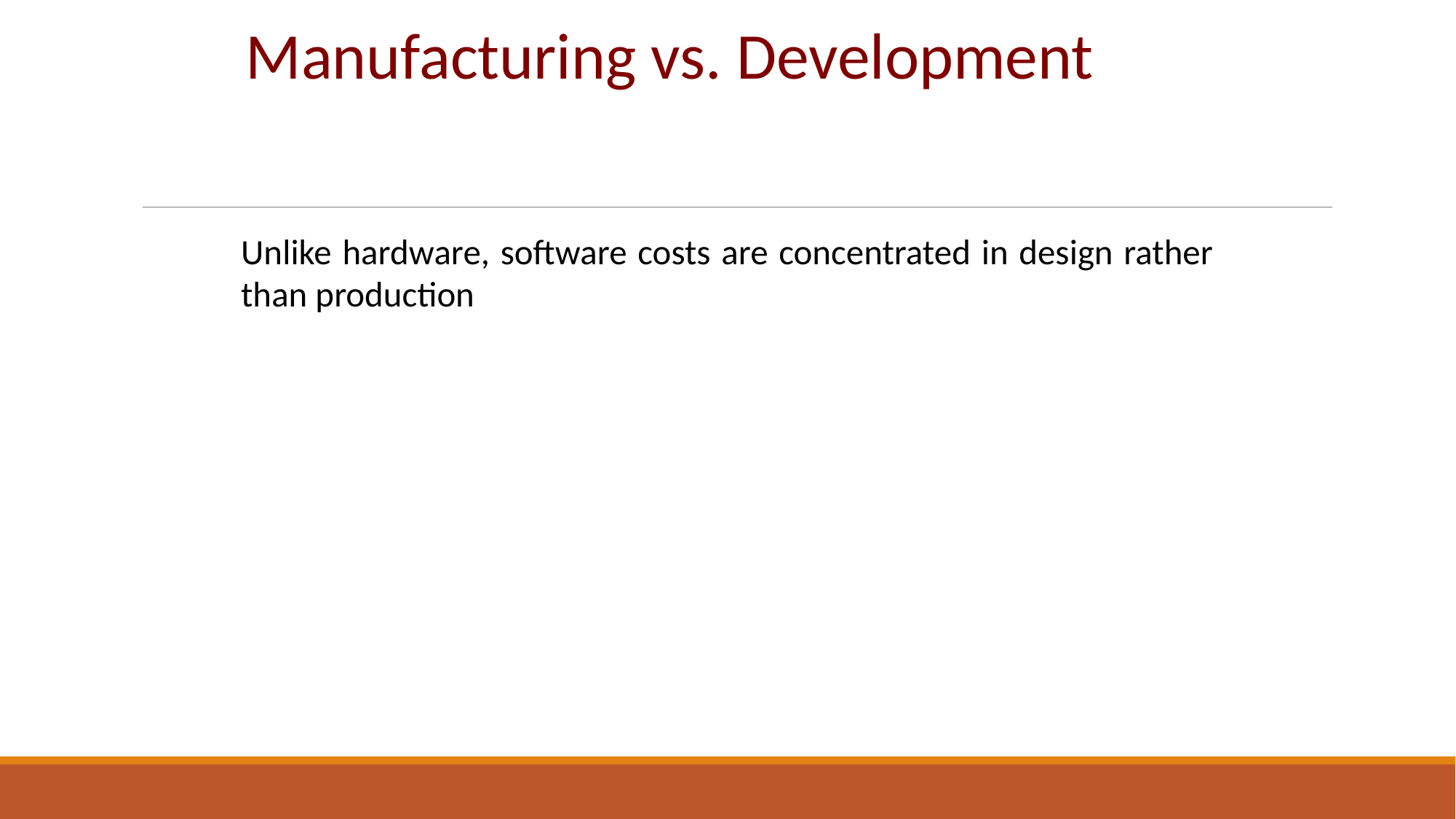

# Manufacturing vs. Development
Unlike hardware, software costs are concentrated in design rather than production